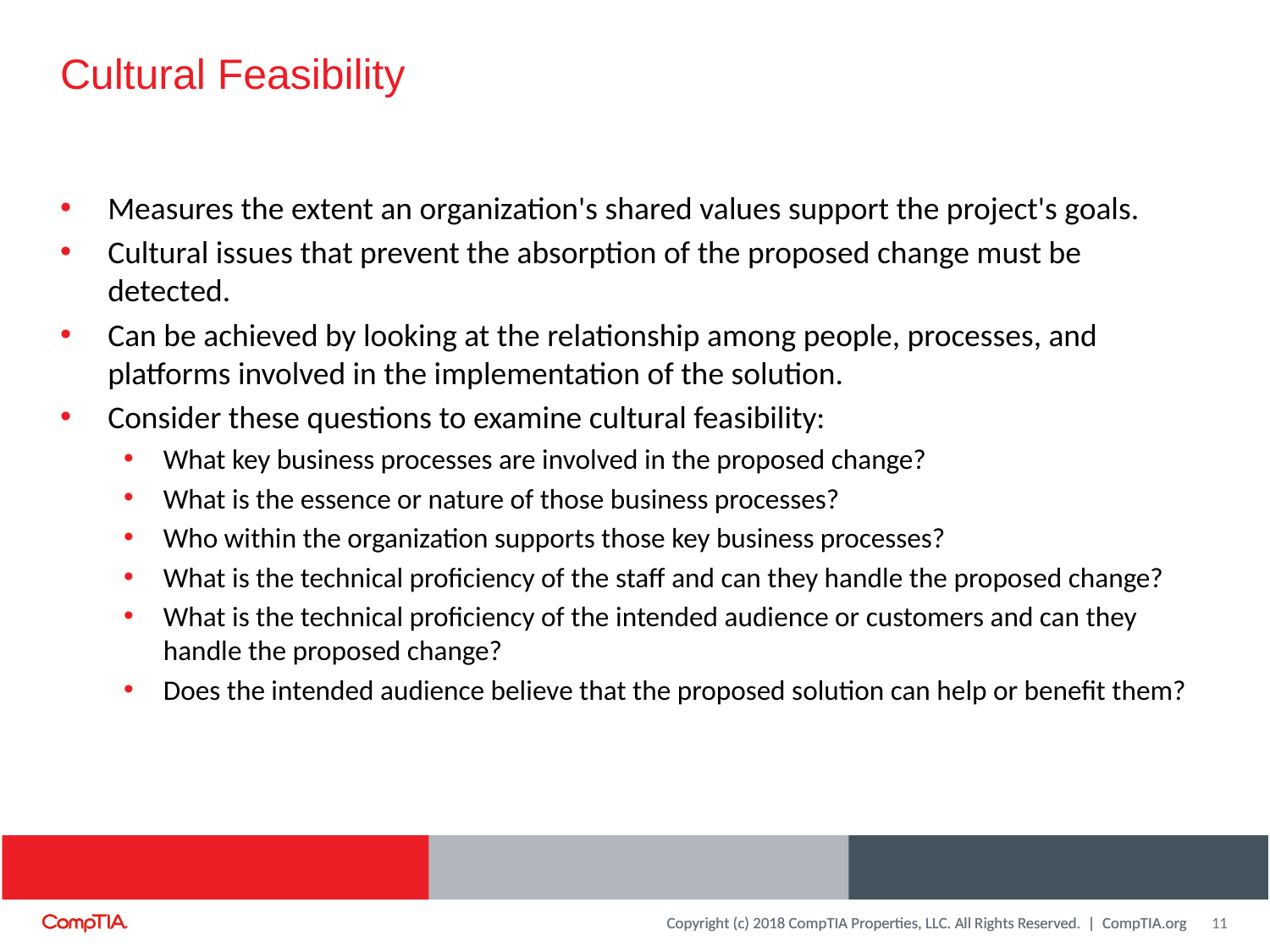

# Cultural Feasibility
Measures the extent an organization's shared values support the project's goals.
Cultural issues that prevent the absorption of the proposed change must be detected.
Can be achieved by looking at the relationship among people, processes, and platforms involved in the implementation of the solution.
Consider these questions to examine cultural feasibility:
What key business processes are involved in the proposed change?
What is the essence or nature of those business processes?
Who within the organization supports those key business processes?
What is the technical proficiency of the staff and can they handle the proposed change?
What is the technical proficiency of the intended audience or customers and can they handle the proposed change?
Does the intended audience believe that the proposed solution can help or benefit them?
11